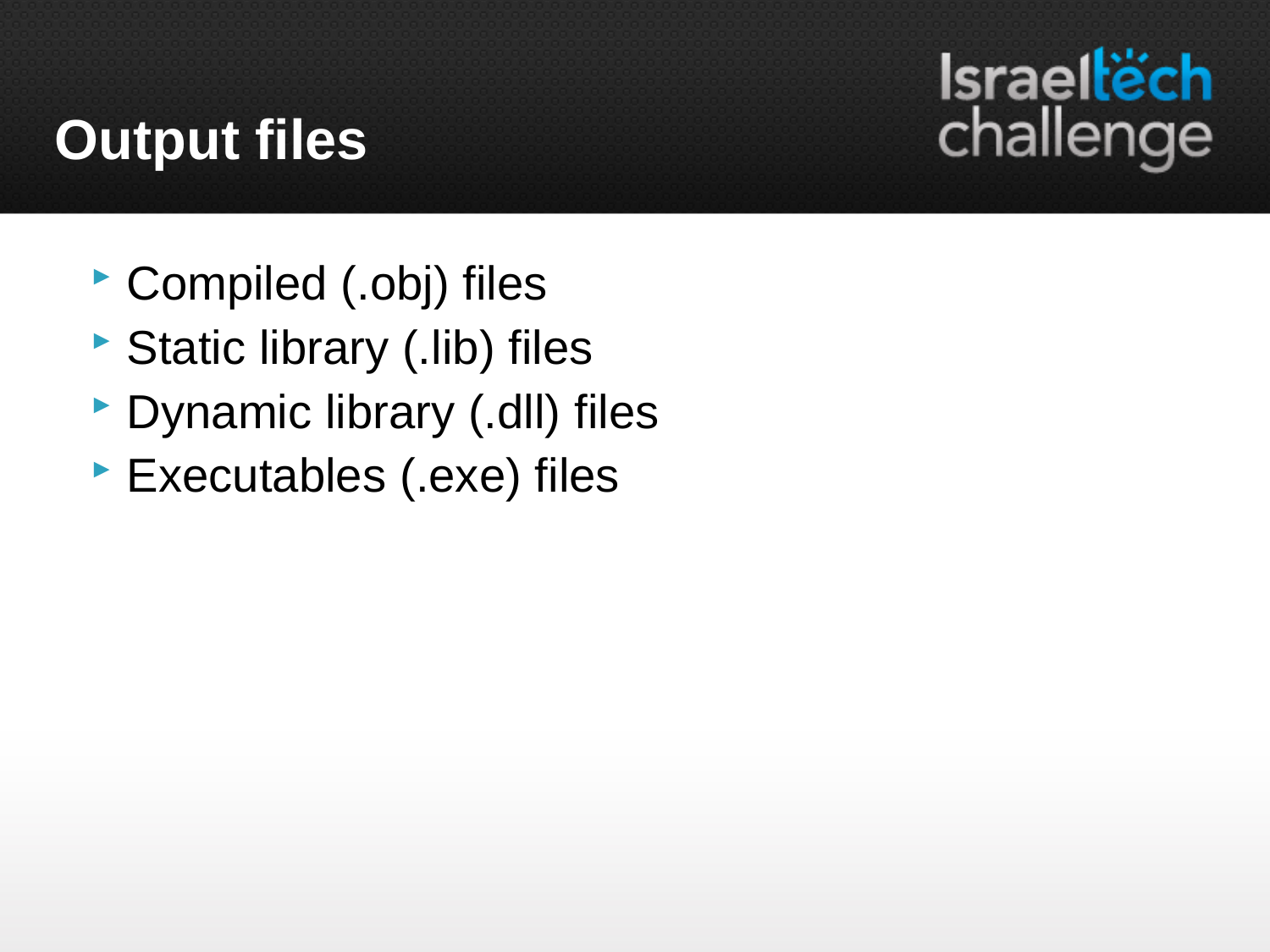

# Output files
Compiled (.obj) files
Static library (.lib) files
Dynamic library (.dll) files
Executables (.exe) files